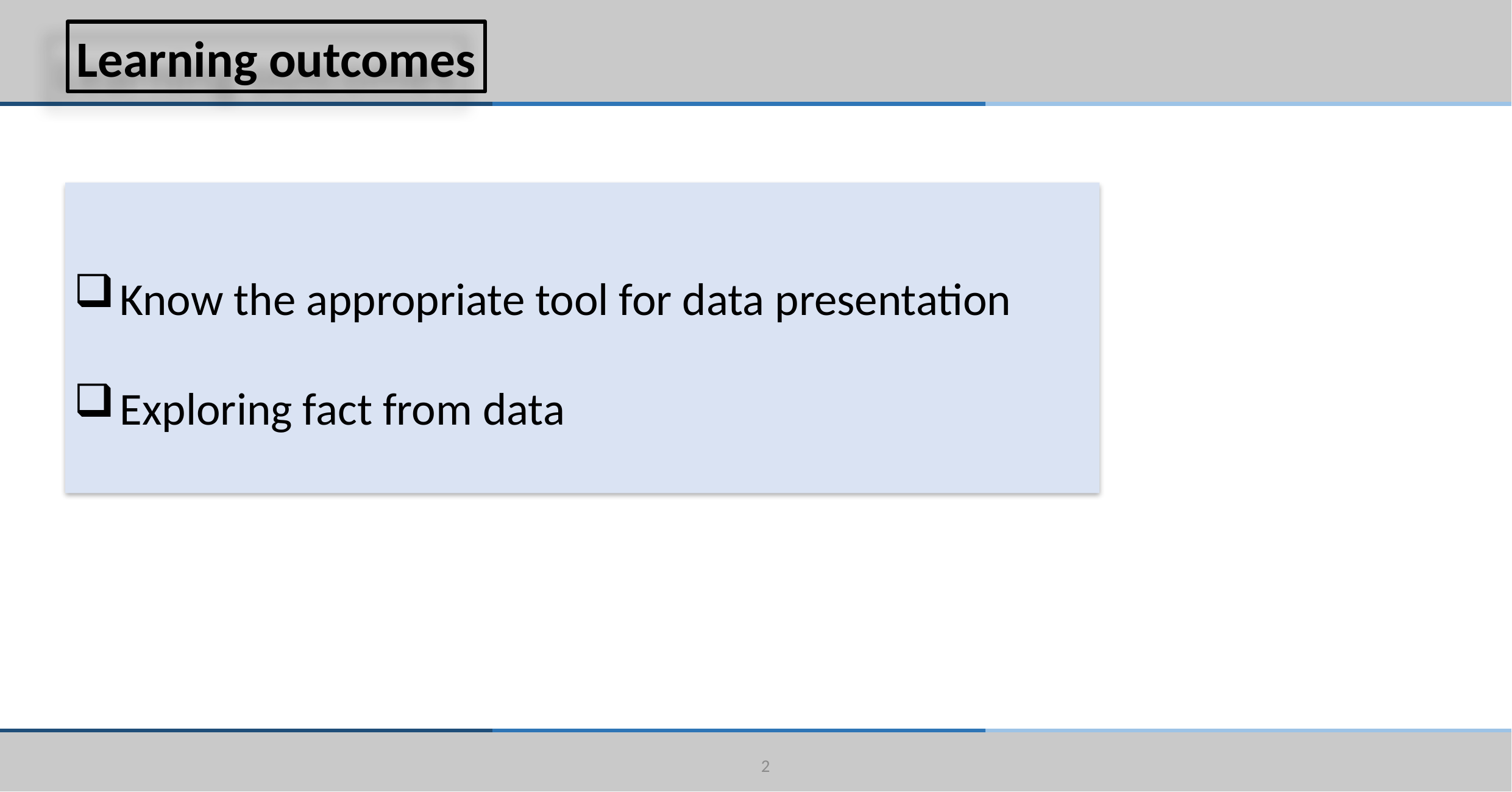

Learning outcomes
Know the appropriate tool for data presentation

Exploring fact from data

2